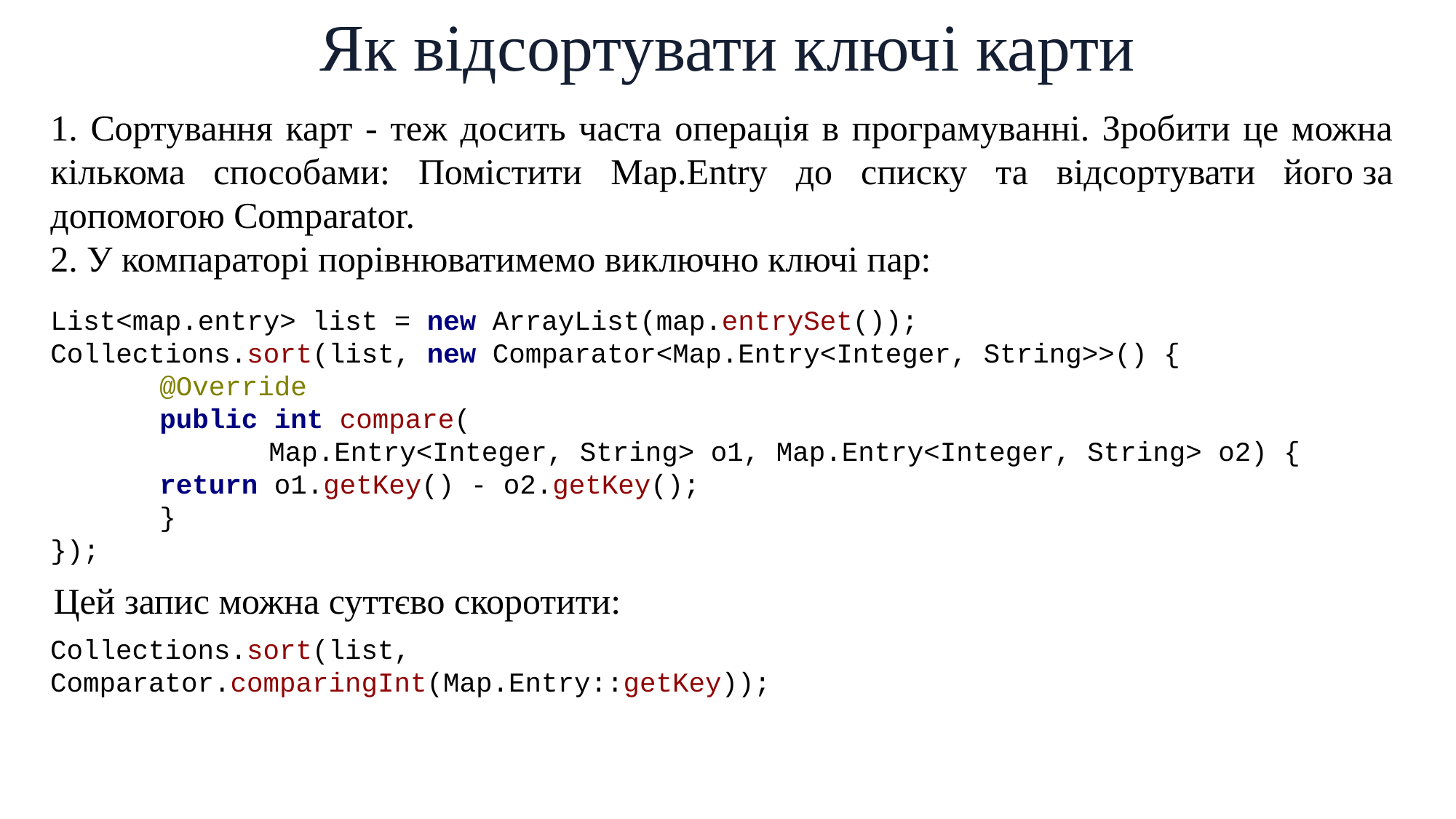

# Як відсортувати ключі карти
 Сортування карт - теж досить часта операція в програмуванні. Зробити це можна кількома способами: Помістити Map.Entry до списку та відсортувати його за допомогою Comparator.
 У компараторі порівнюватимемо виключно ключі пар:
List<map.entry> list = new ArrayList(map.entrySet());
Collections.sort(list, new Comparator<Map.Entry<Integer, String>>() {
	@Override
	public int compare(
		Map.Entry<Integer, String> o1, Map.Entry<Integer, String> o2) {
	return o1.getKey() - o2.getKey();
	}
});
Цей запис можна суттєво скоротити:
Collections.sort(list, Comparator.comparingInt(Map.Entry::getKey));